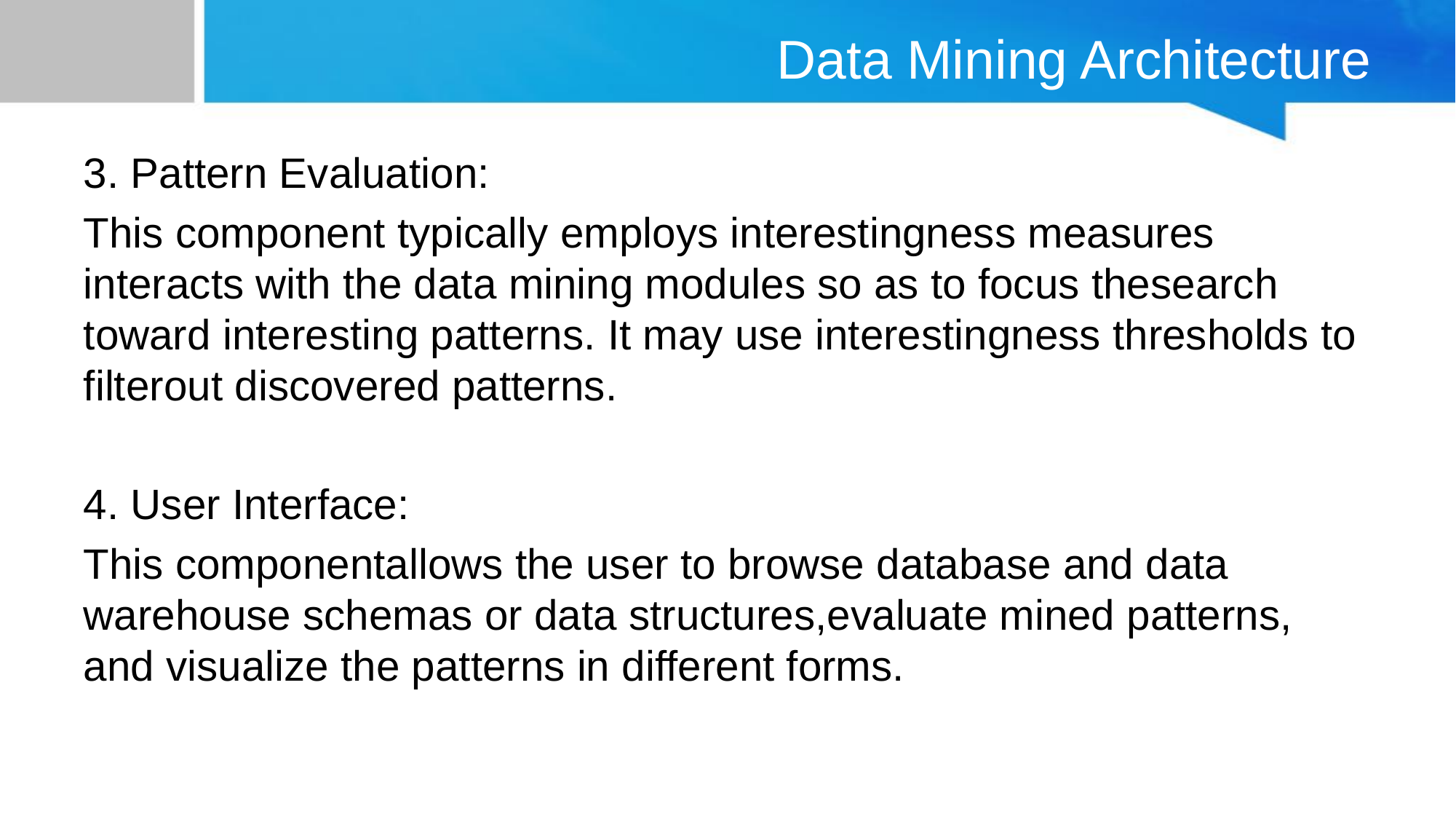

# Data Mining Architecture
3. Pattern Evaluation:
This component typically employs interestingness measures interacts with the data mining modules so as to focus thesearch toward interesting patterns. It may use interestingness thresholds to filterout discovered patterns.

4. User Interface:
This componentallows the user to browse database and data warehouse schemas or data structures,evaluate mined patterns, and visualize the patterns in different forms.